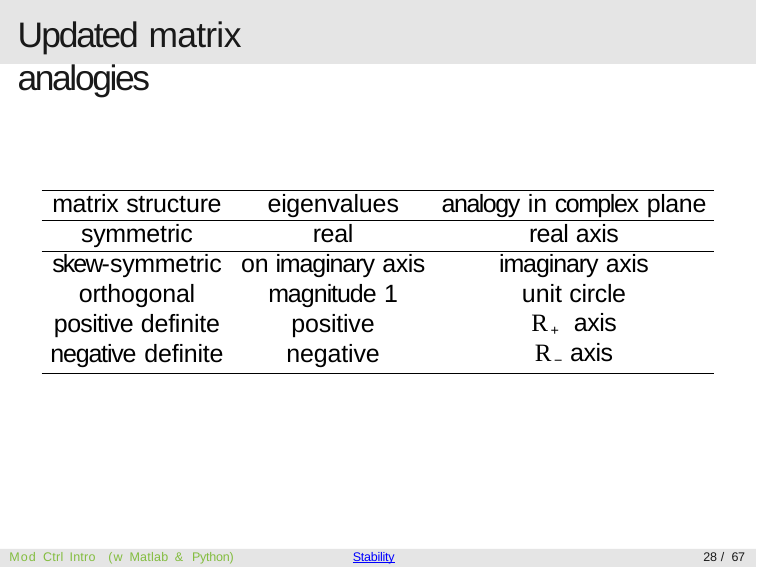

Updated matrix analogies
| matrix structure | eigenvalues | analogy in complex plane |
| --- | --- | --- |
| symmetric | real | real axis |
| skew-symmetric | on imaginary axis | imaginary axis |
| orthogonal | magnitude 1 | unit circle |
| positive definite | positive | R+ axis |
| negative definite | negative | R− axis |

Mod Ctrl Intro (w Matlab & Python)
Stability
28 / 67